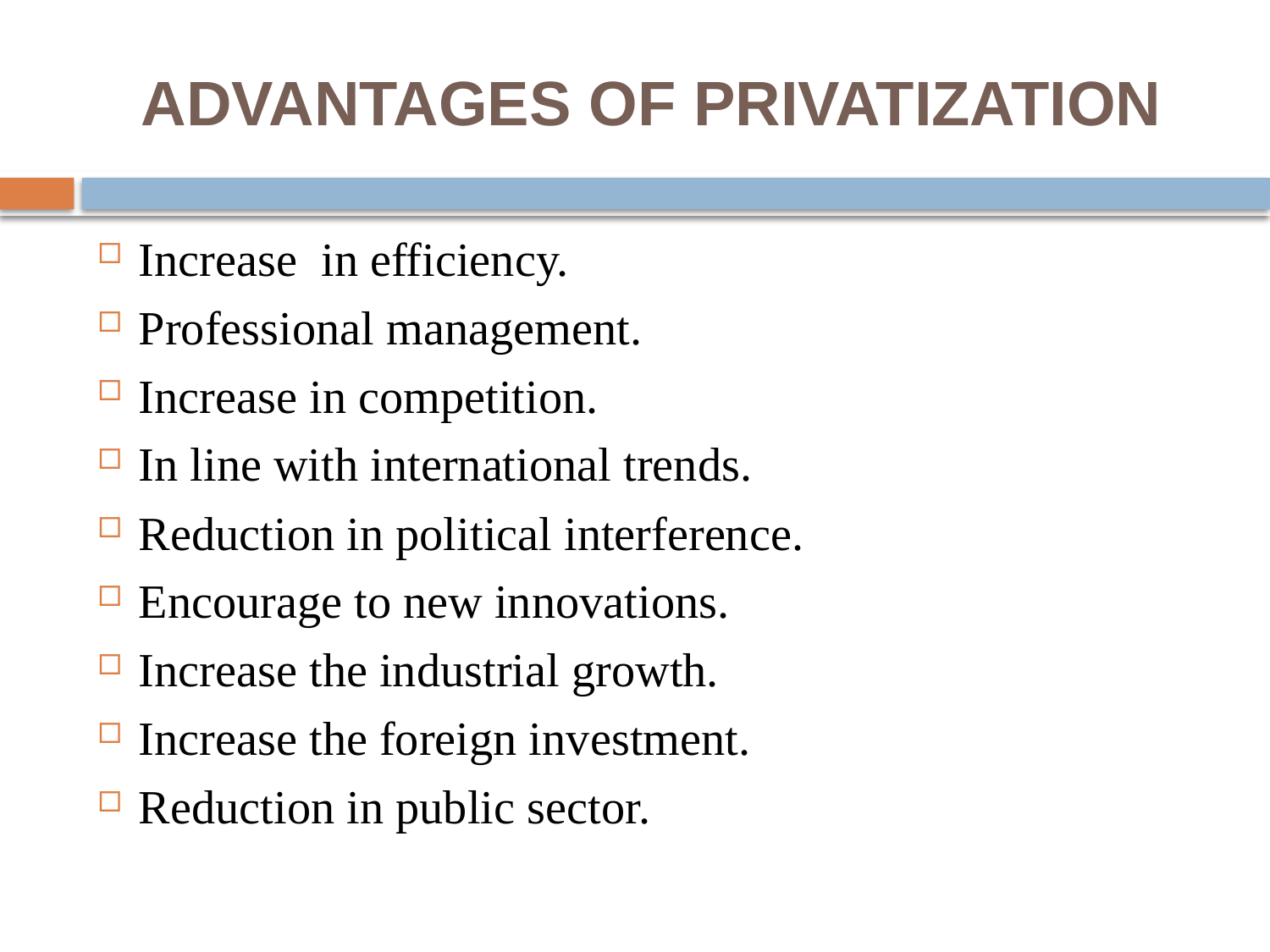

# ADVANTAGES OF PRIVATIZATION
Increase  in efficiency.
Professional management.
Increase in competition.
In line with international trends.
Reduction in political interference.
Encourage to new innovations.
Increase the industrial growth.
Increase the foreign investment.
Reduction in public sector.